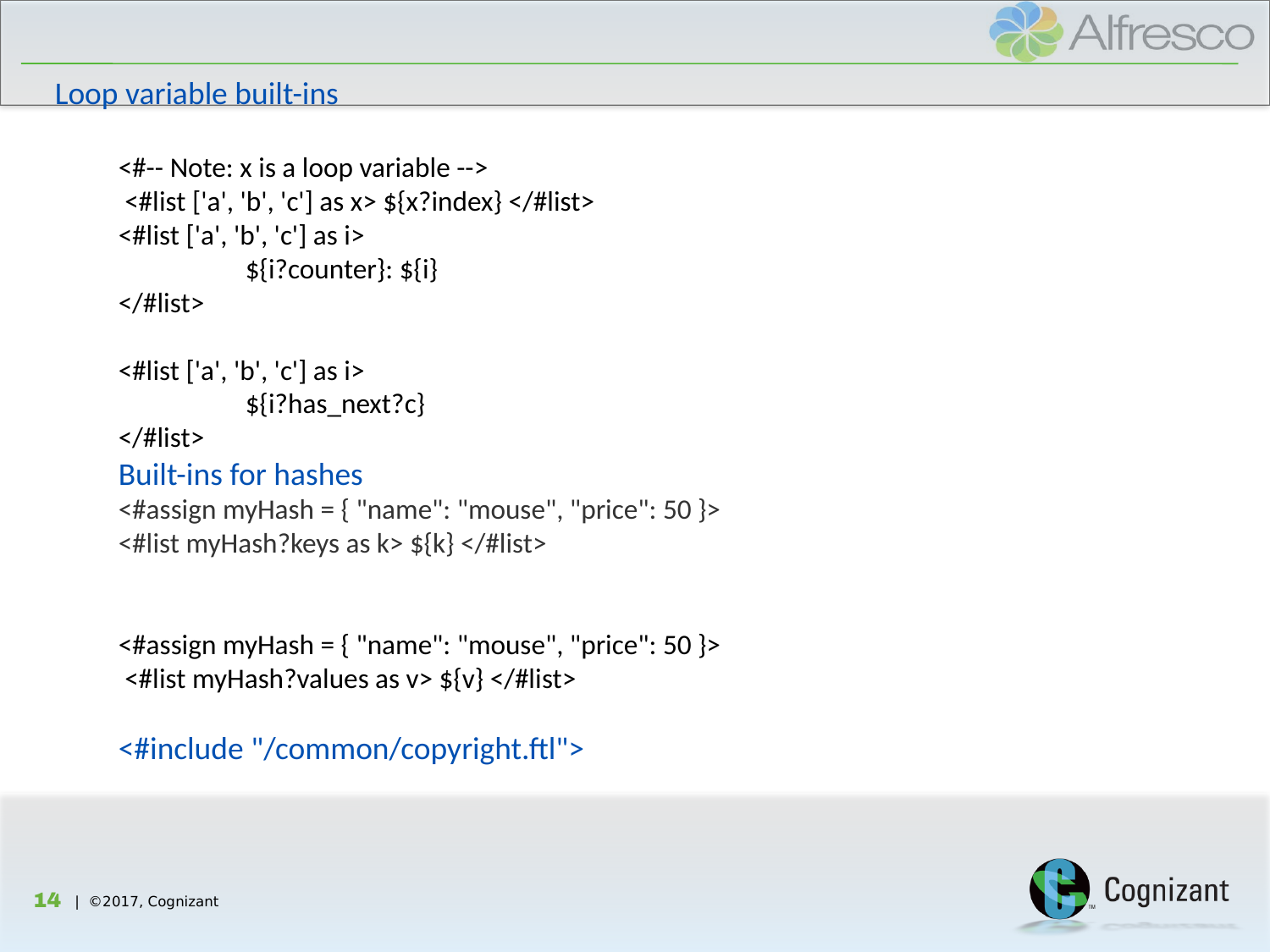

Loop variable built-ins

<#-- Note: x is a loop variable -->
 <#list ['a', 'b', 'c'] as x> ${x?index} </#list>
<#list ['a', 'b', 'c'] as i>
	${i?counter}: ${i}
</#list>

<#list ['a', 'b', 'c'] as i>
	${i?has_next?c}
</#list>
Built-ins for hashes
<#assign myHash = { "name": "mouse", "price": 50 }>
<#list myHash?keys as k> ${k} </#list>

<#assign myHash = { "name": "mouse", "price": 50 }>
 <#list myHash?values as v> ${v} </#list>

<#include "/common/copyright.ftl">

14